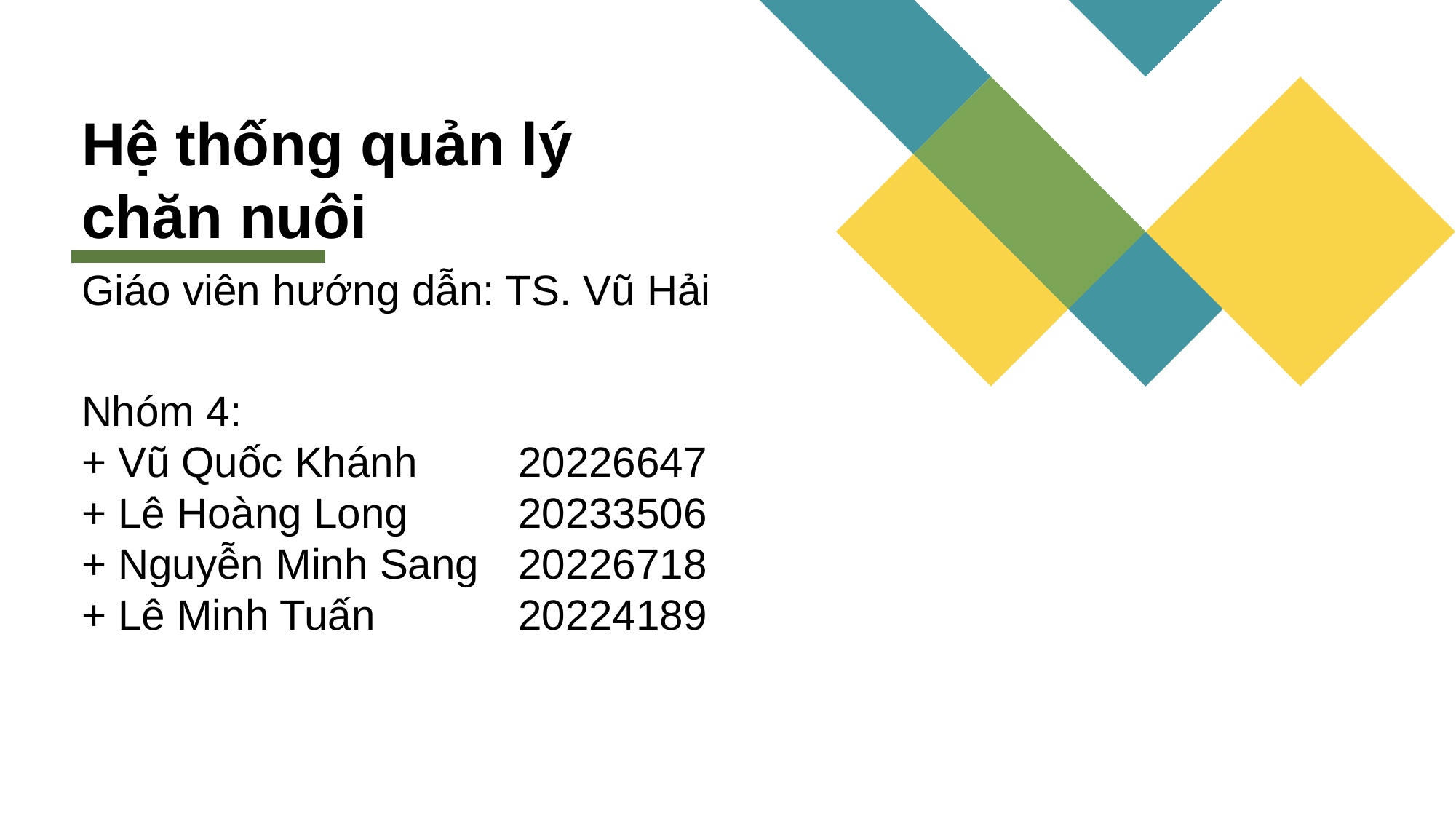

Hệ thống quản lý chăn nuôi
Giáo viên hướng dẫn: TS. Vũ Hải
Nhóm 4:
+ Vũ Quốc Khánh 	20226647
+ Lê Hoàng Long 	20233506
+ Nguyễn Minh Sang 	20226718
+ Lê Minh Tuấn 		20224189